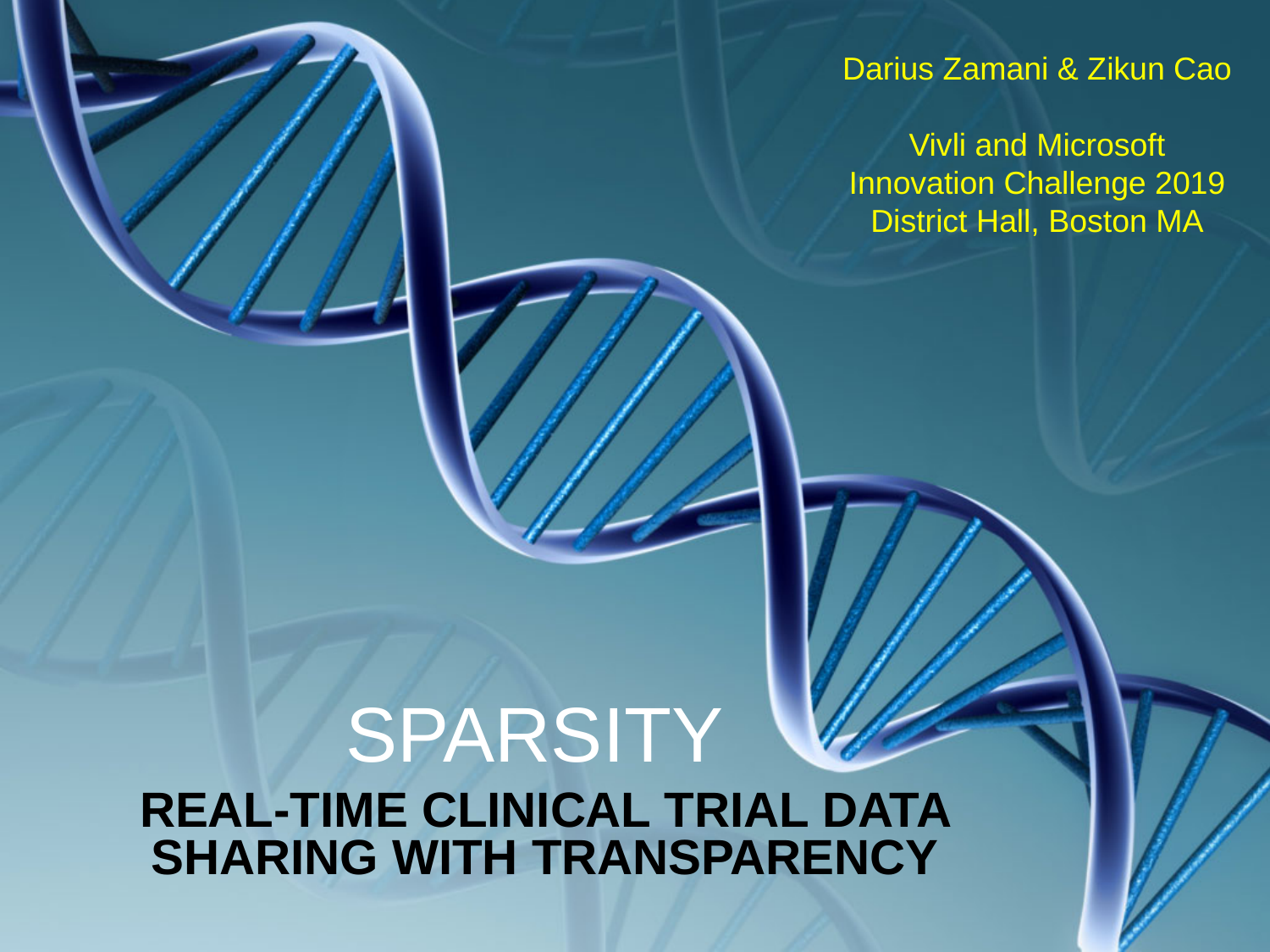

Darius Zamani & Zikun Cao

Vivli and Microsoft Innovation Challenge 2019
District Hall, Boston MA
# SPARSITY
REAL-TIME CLINICAL TRIAL DATA SHARING WITH TRANSPARENCY